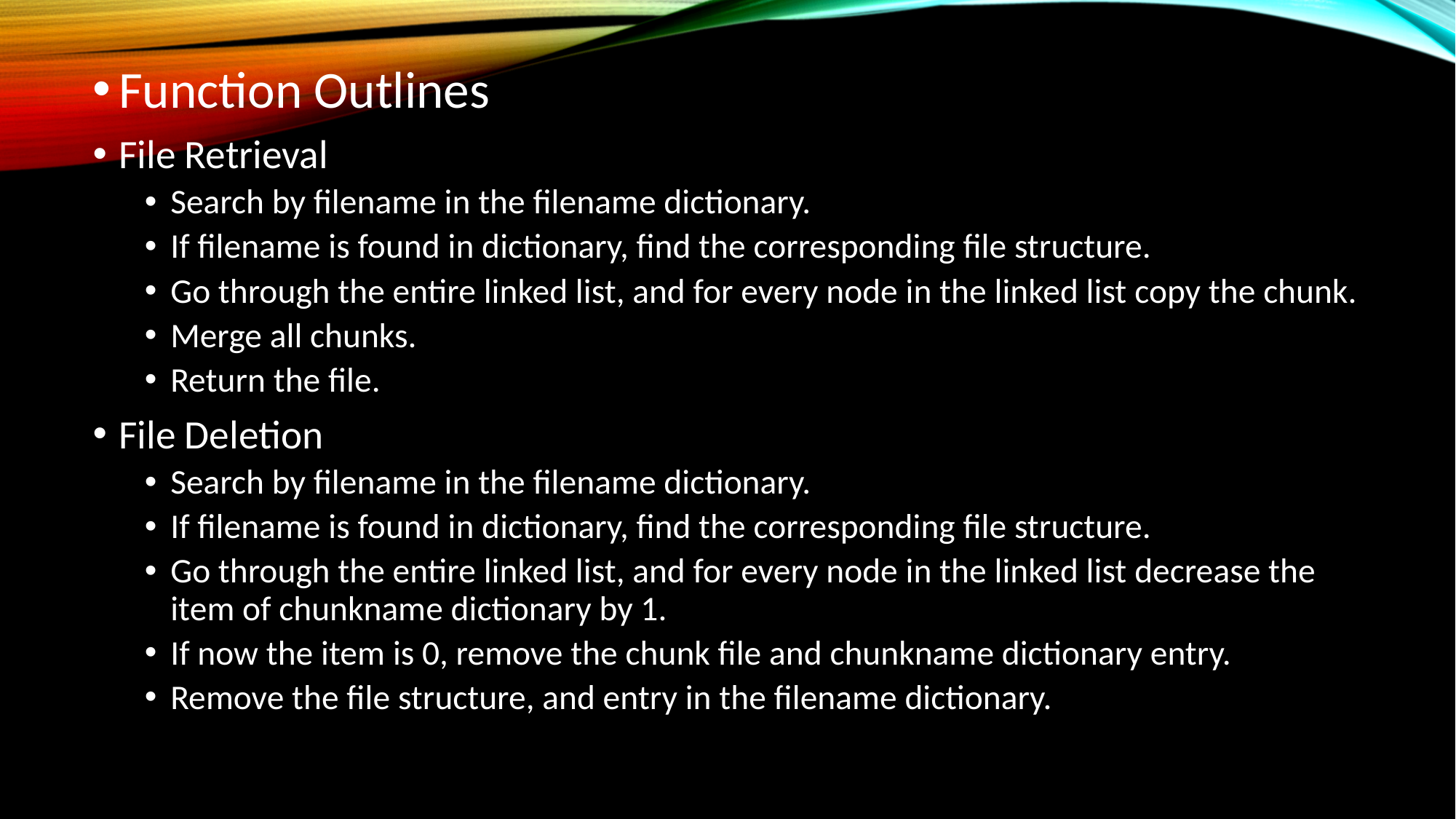

Function Outlines
File Retrieval
Search by filename in the filename dictionary.
If filename is found in dictionary, find the corresponding file structure.
Go through the entire linked list, and for every node in the linked list copy the chunk.
Merge all chunks.
Return the file.
File Deletion
Search by filename in the filename dictionary.
If filename is found in dictionary, find the corresponding file structure.
Go through the entire linked list, and for every node in the linked list decrease the item of chunkname dictionary by 1.
If now the item is 0, remove the chunk file and chunkname dictionary entry.
Remove the file structure, and entry in the filename dictionary.